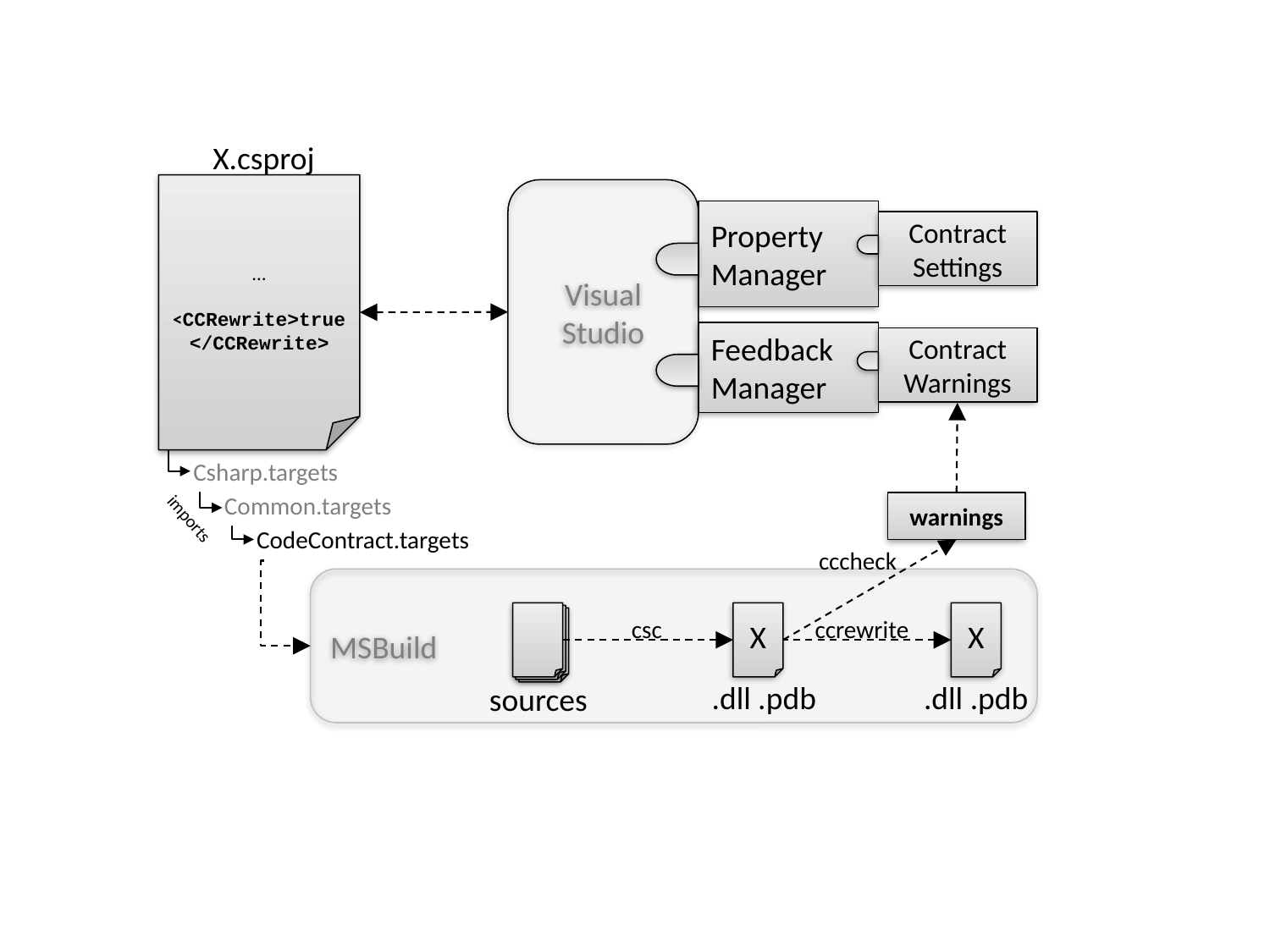

X.csproj

…

<CCRewrite>true
</CCRewrite>
Visual
Studio
Property
Manager
Contract
Settings

Feedback
Manager
Contract
Warnings

Csharp.targets
Common.targets
warnings
imports
CodeContract.targets
cccheck
MSBuild

X
X

csc
ccrewrite

.dll .pdb
.dll .pdb
sources